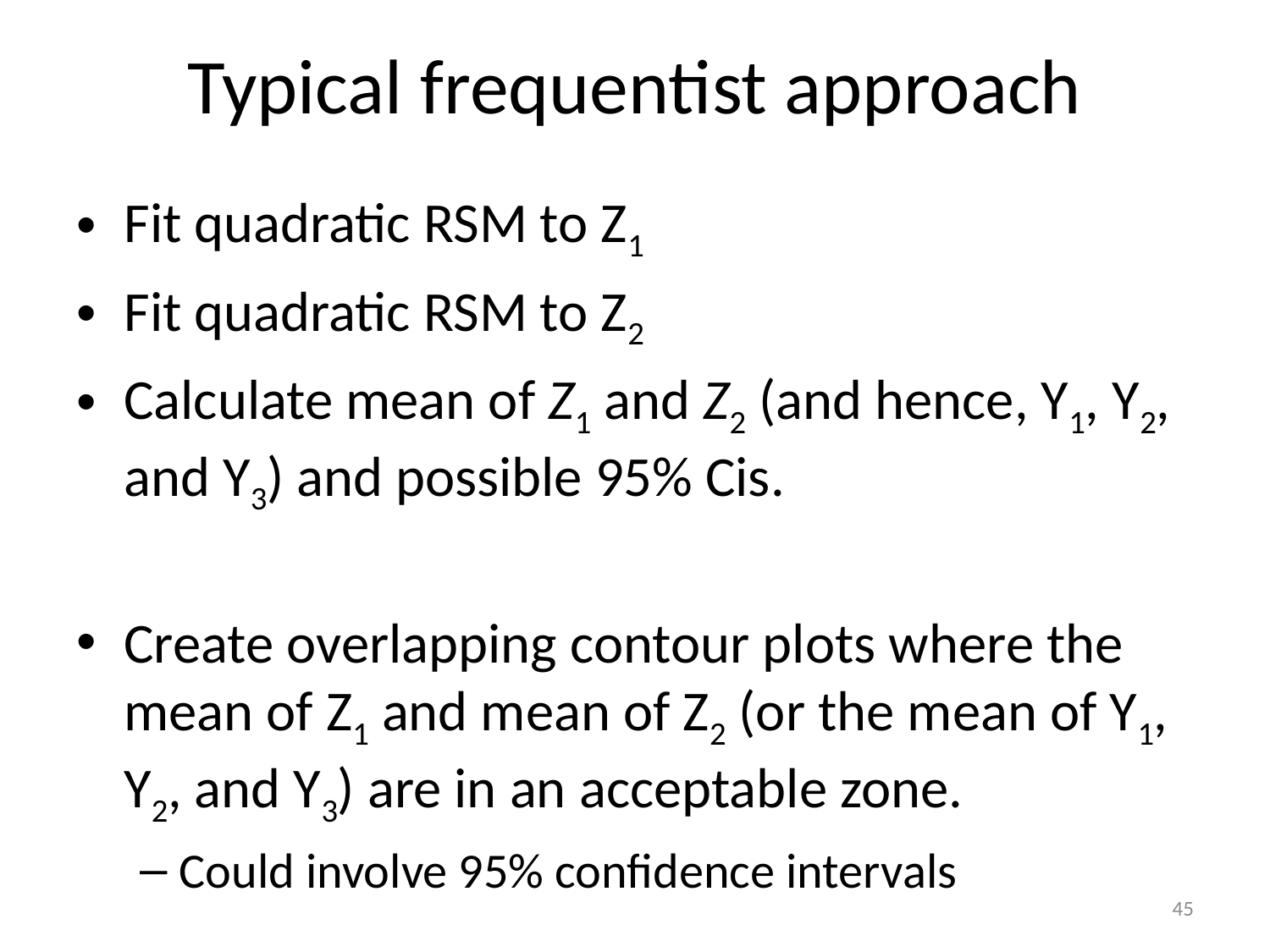

# Typical frequentist approach
Fit quadratic RSM to Z1
Fit quadratic RSM to Z2
Calculate mean of Z1 and Z2 (and hence, Y1, Y2, and Y3) and possible 95% Cis.

Create overlapping contour plots where the mean of Z1 and mean of Z2 (or the mean of Y1, Y2, and Y3) are in an acceptable zone.
Could involve 95% confidence intervals
45